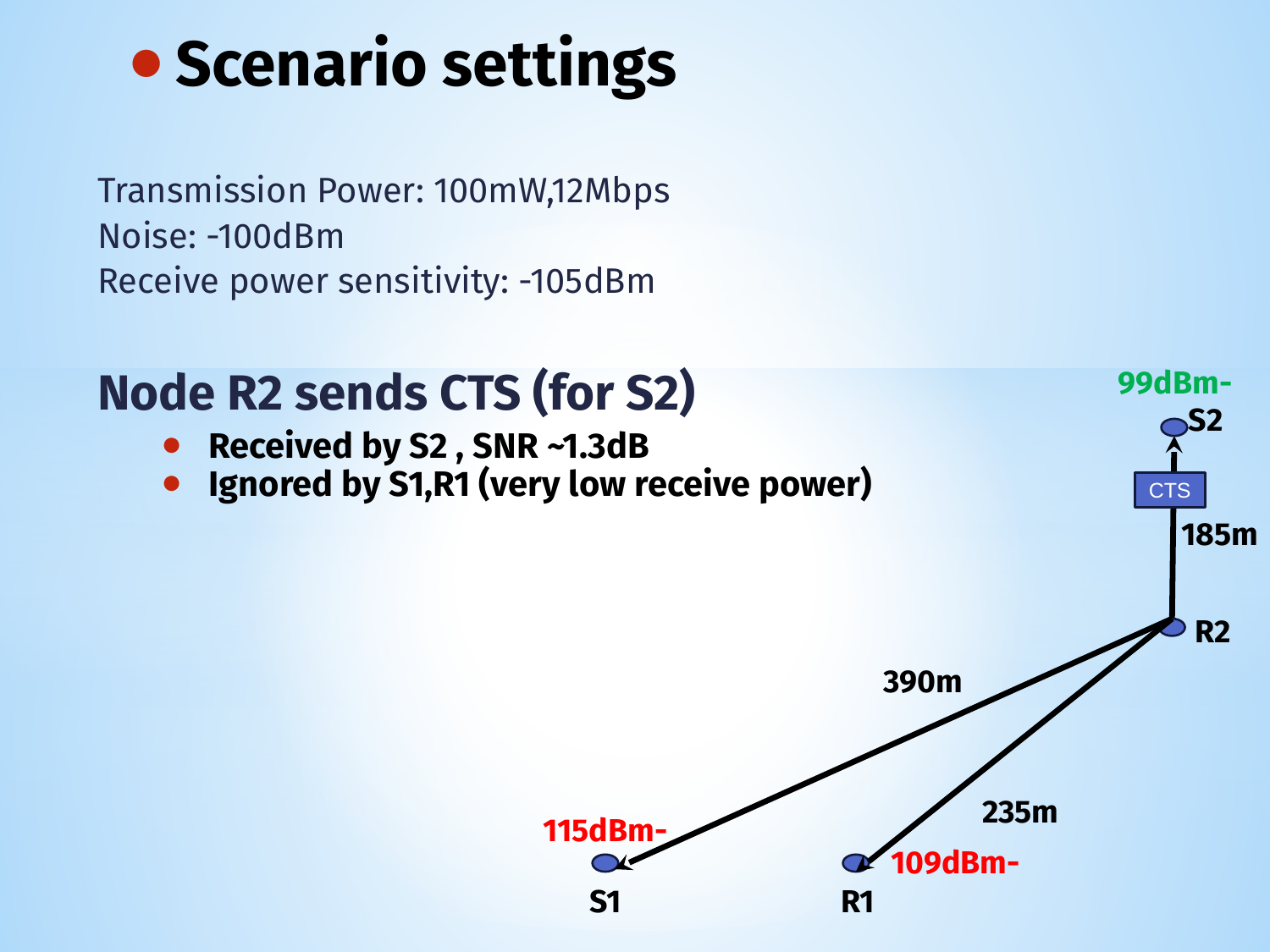

# Scenario settings
Transmission Power: 100mW,12Mbps
Noise: -100dBm
Receive power sensitivity: -105dBm

Node R2 sends CTS (for S2)
Received by S2 , SNR ~1.3dB
Ignored by S1,R1 (very low receive power)

-99dBm
S2

CTS
185m
R2

390m
235m
-115dBm
-109dBm

S1
R1